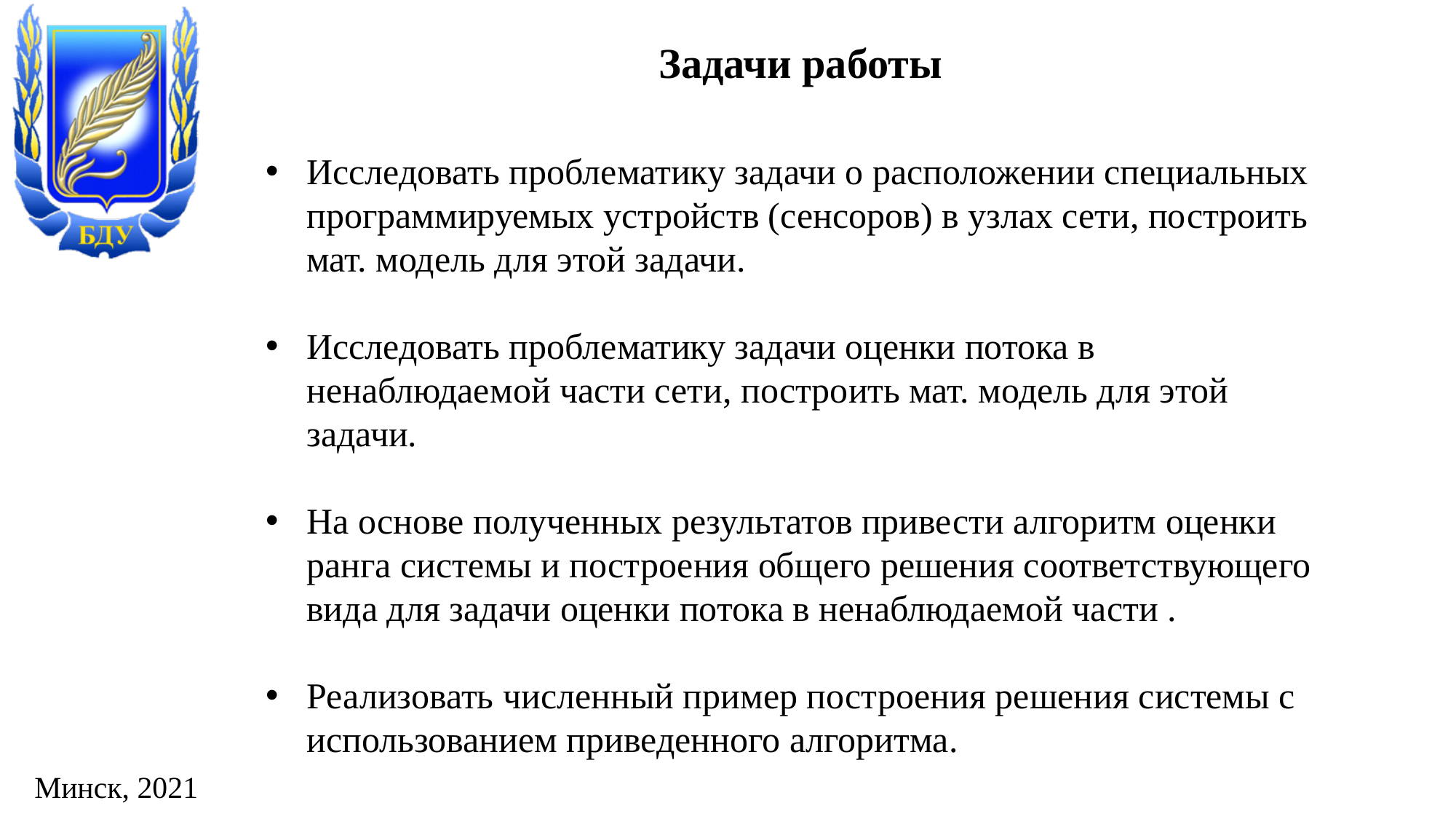

Задачи работы
Исследовать проблематику задачи о расположении специальных программируемых устройств (сенсоров) в узлах сети, построить мат. модель для этой задачи.

Исследовать проблематику задачи оценки потока в ненаблюдаемой части сети, построить мат. модель для этой задачи.

На основе полученных результатов привести алгоритм оценки ранга системы и построения общего решения соответствующего вида для задачи оценки потока в ненаблюдаемой части .

Реализовать численный пример построения решения системы с использованием приведенного алгоритма.